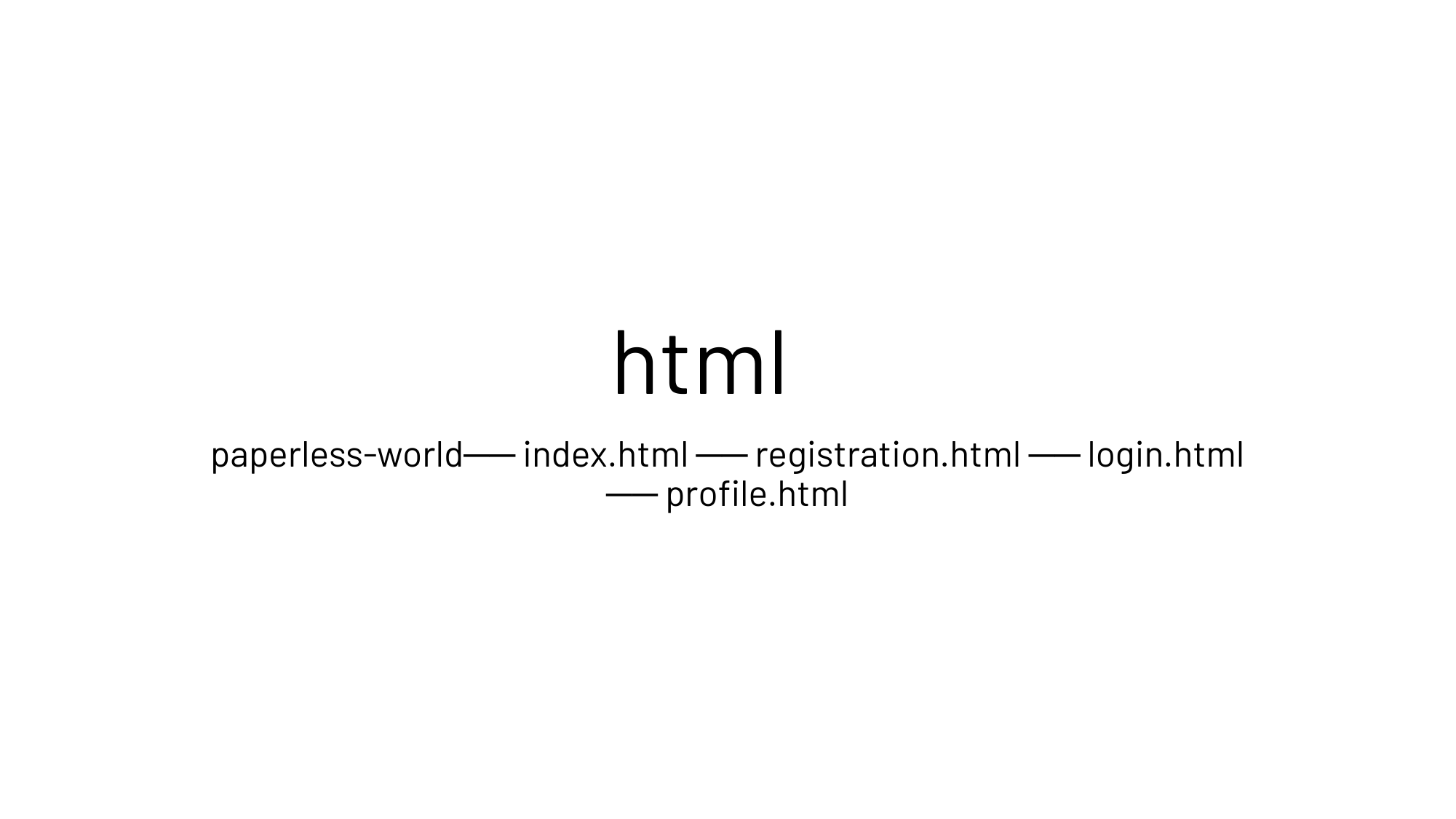

# html
paperless-world── index.html ── registration.html ── login.html ── profile.html